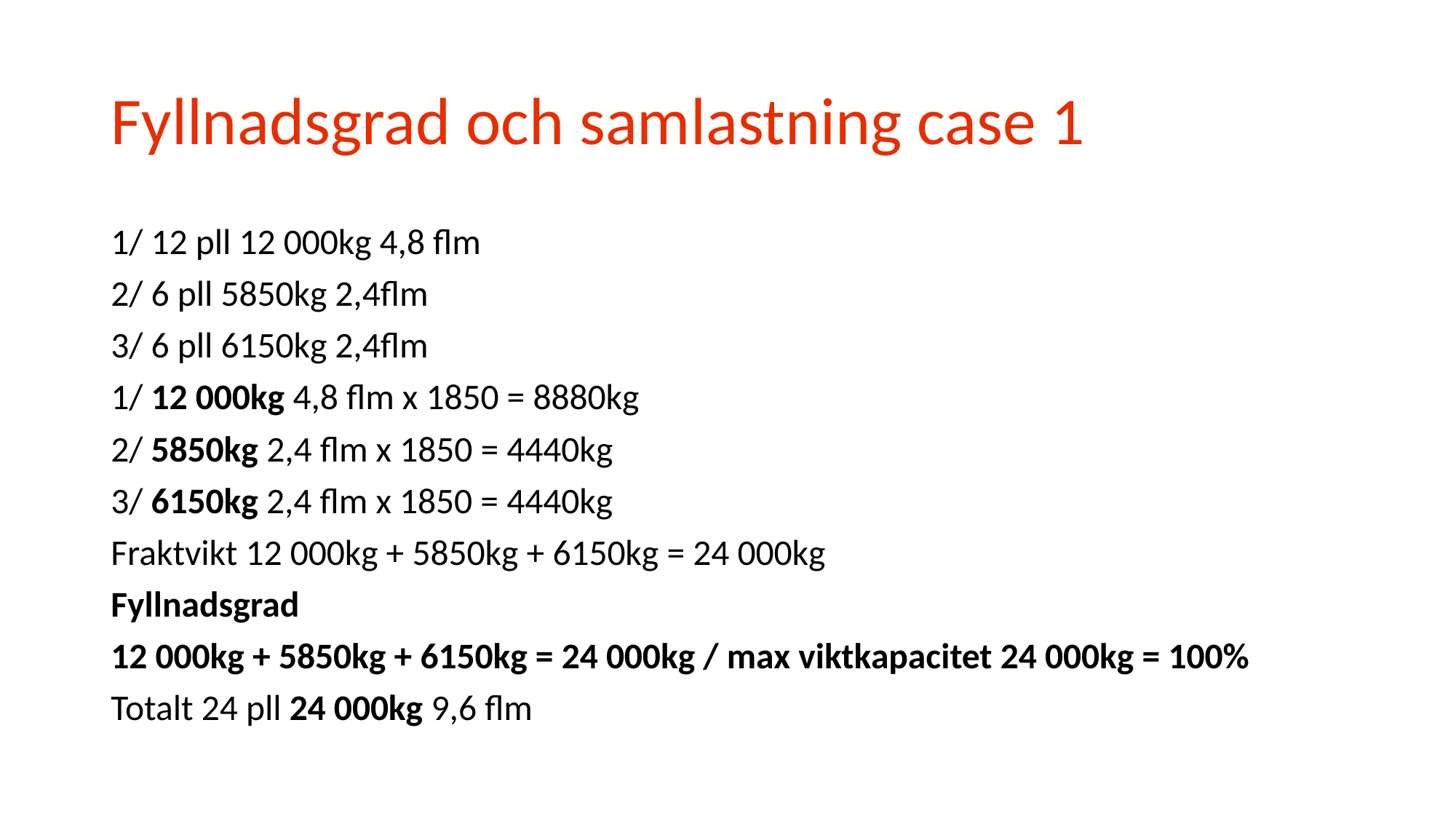

# Fyllnadsgrad och samlastning case 1
1/ 12 pll 12 000kg 4,8 flm
2/ 6 pll 5850kg 2,4flm
3/ 6 pll 6150kg 2,4flm
1/ 12 000kg 4,8 flm x 1850 = 8880kg
2/ 5850kg 2,4 flm x 1850 = 4440kg
3/ 6150kg 2,4 flm x 1850 = 4440kg
Fraktvikt 12 000kg + 5850kg + 6150kg = 24 000kg
Fyllnadsgrad
12 000kg + 5850kg + 6150kg = 24 000kg / max viktkapacitet 24 000kg = 100%
Totalt 24 pll 24 000kg 9,6 flm